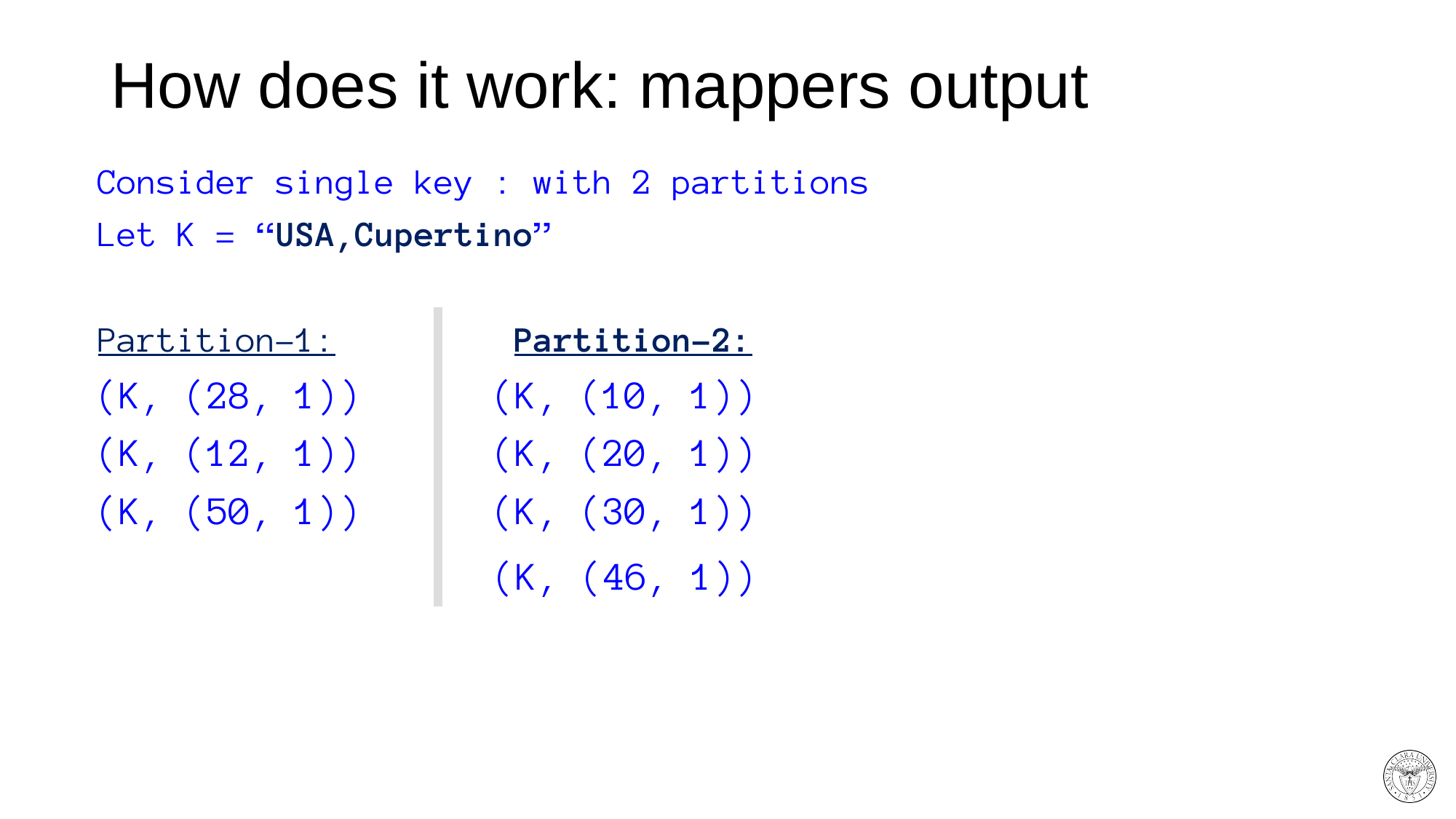

# How does it work: mappers output
Consider single key : with 2 partitions
Let K = “USA,Cupertino”

Partition-1:         Partition-2:
(K, (28, 1))      (K, (10, 1))
(K, (12, 1))      (K, (20, 1))
(K, (50, 1))      (K, (30, 1))
                  (K, (46, 1))